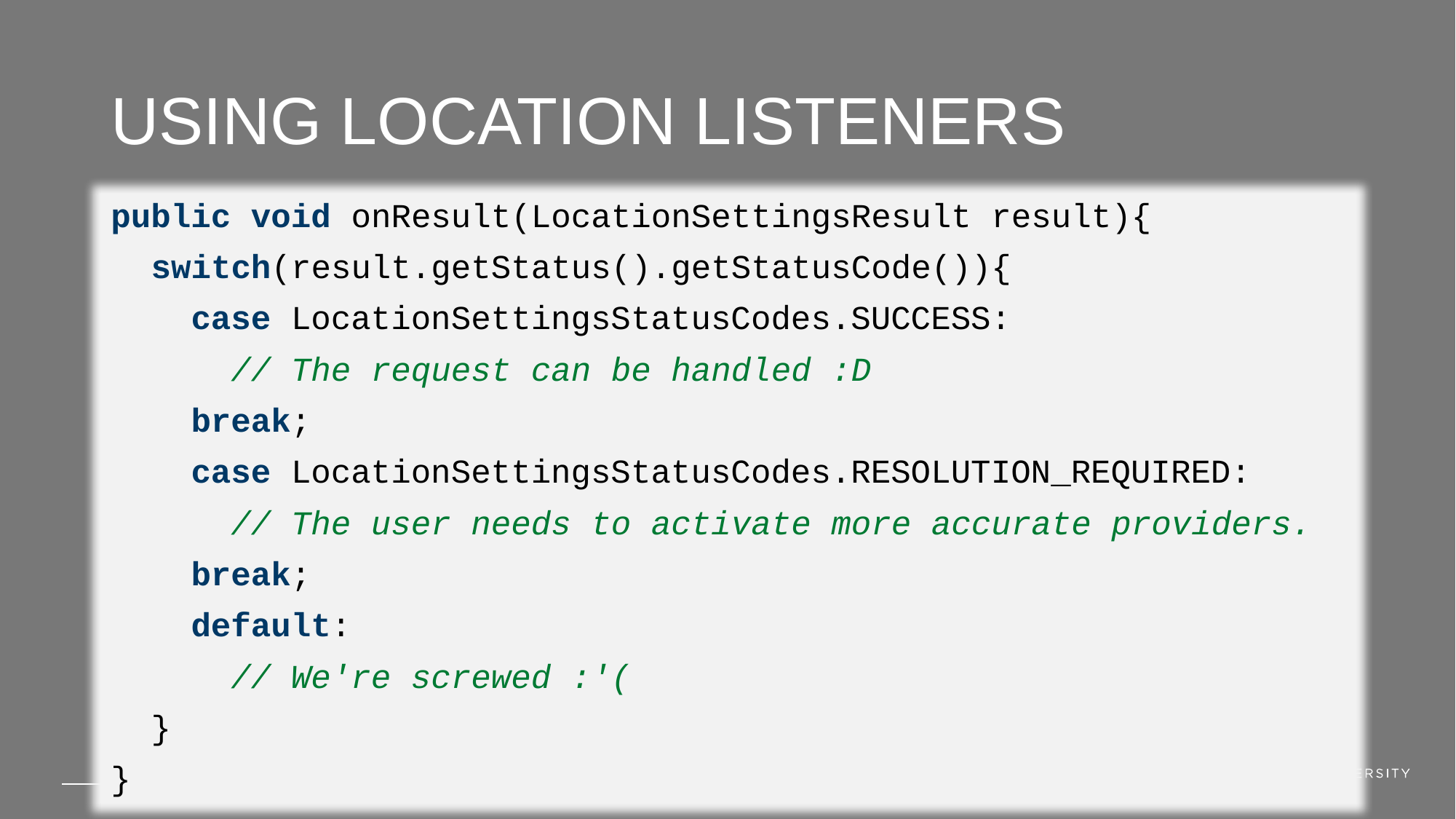

# Using Location Listeners
public void onResult(LocationSettingsResult result){
  switch(result.getStatus().getStatusCode()){
    case LocationSettingsStatusCodes.SUCCESS:
      // The request can be handled :D
    break;
    case LocationSettingsStatusCodes.RESOLUTION_REQUIRED:
      // The user needs to activate more accurate providers.
    break;
    default:
      // We're screwed :'(
  }
}